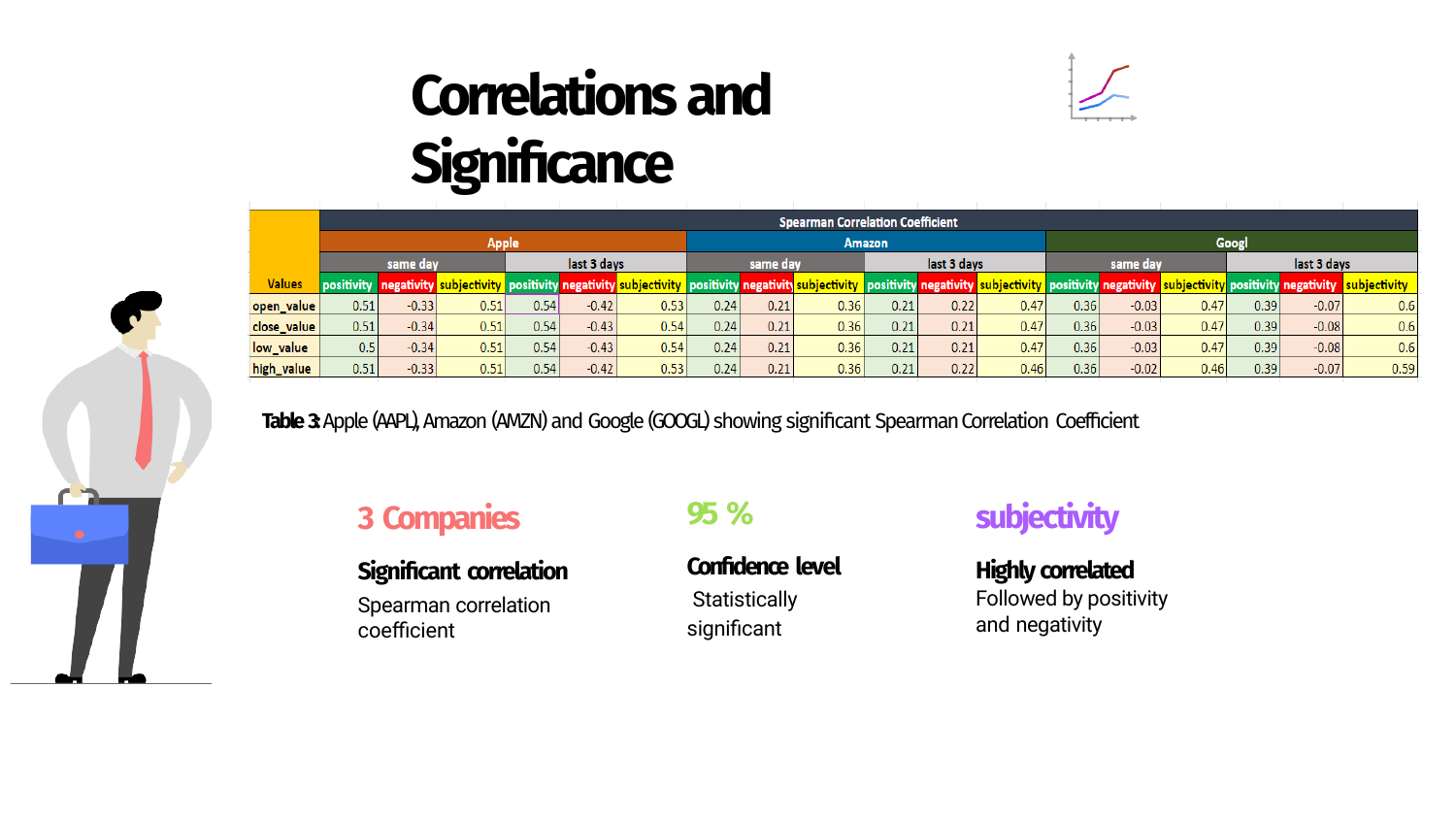

# Correlations and Significance

Table 3: Apple (AAPL), Amazon (AMZN) and Google (GOOGL) showing significant Spearman Correlation Coefficient
95 %
Confidence level  Statistically  significant
subjectivity
Highly correlated  Followed by positivity  and negativity
3 Companies
Significant correlation
Spearman correlation  coefficient